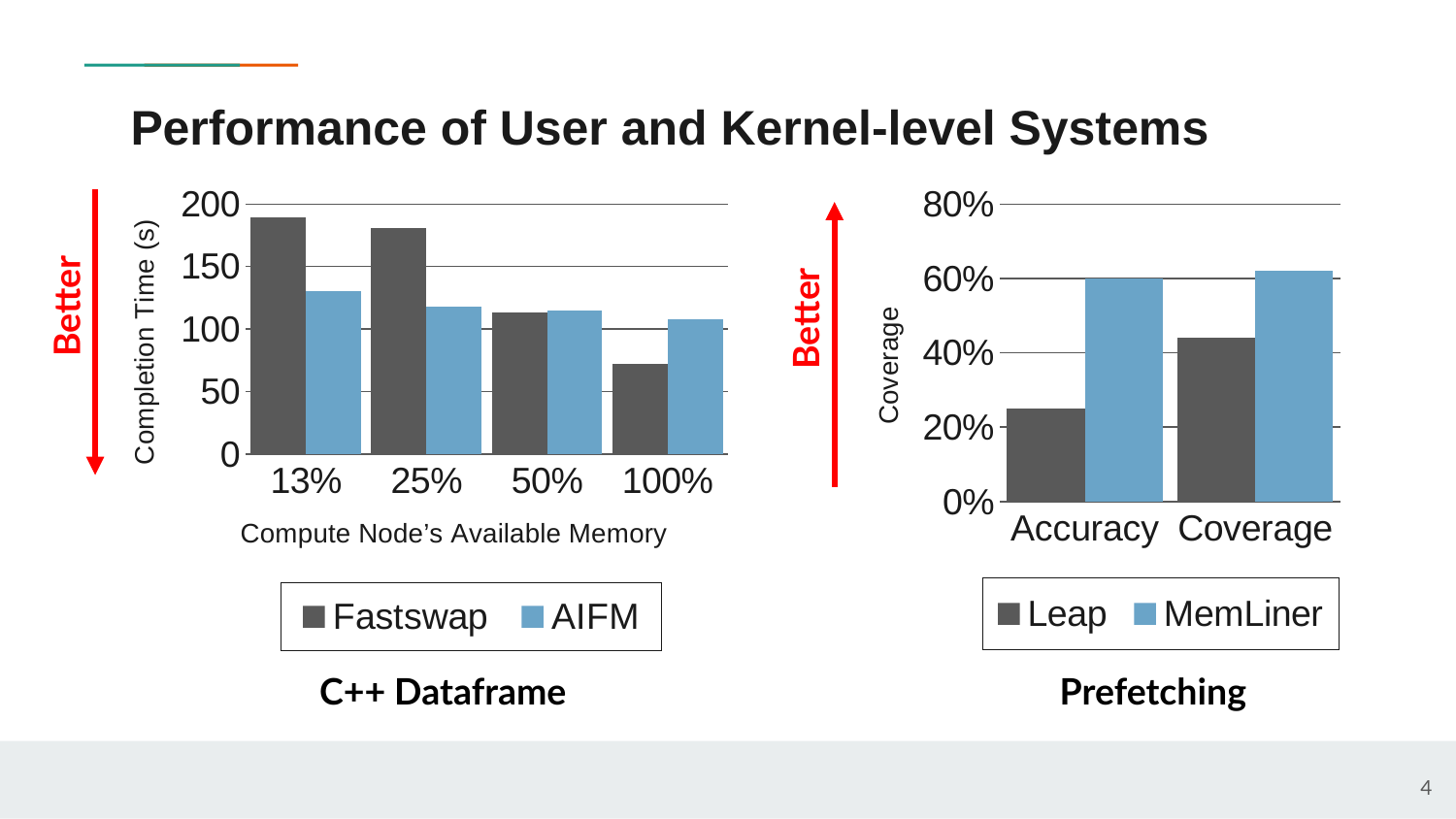

# Performance of User and Kernel-level Systems

### Chart

| Category | Fastswap | AIFM |
|---|---|---|
| 0.125 | 189.3880486 | 130.1743878 |
| 0.25 | 181.1434574 | 117.9816445 |
| 0.5 | 113.4762234 | 114.8769794 |
| 1 | 71.9072618 | 108.1121326 |
Better
C++ Dataframe

### Chart

| Category | Leap | MemLiner |
|---|---|---|
| Accuracy | 0.25 | 0.6 |
| Coverage | 0.44 | 0.62 |
Better
Prefetching
4